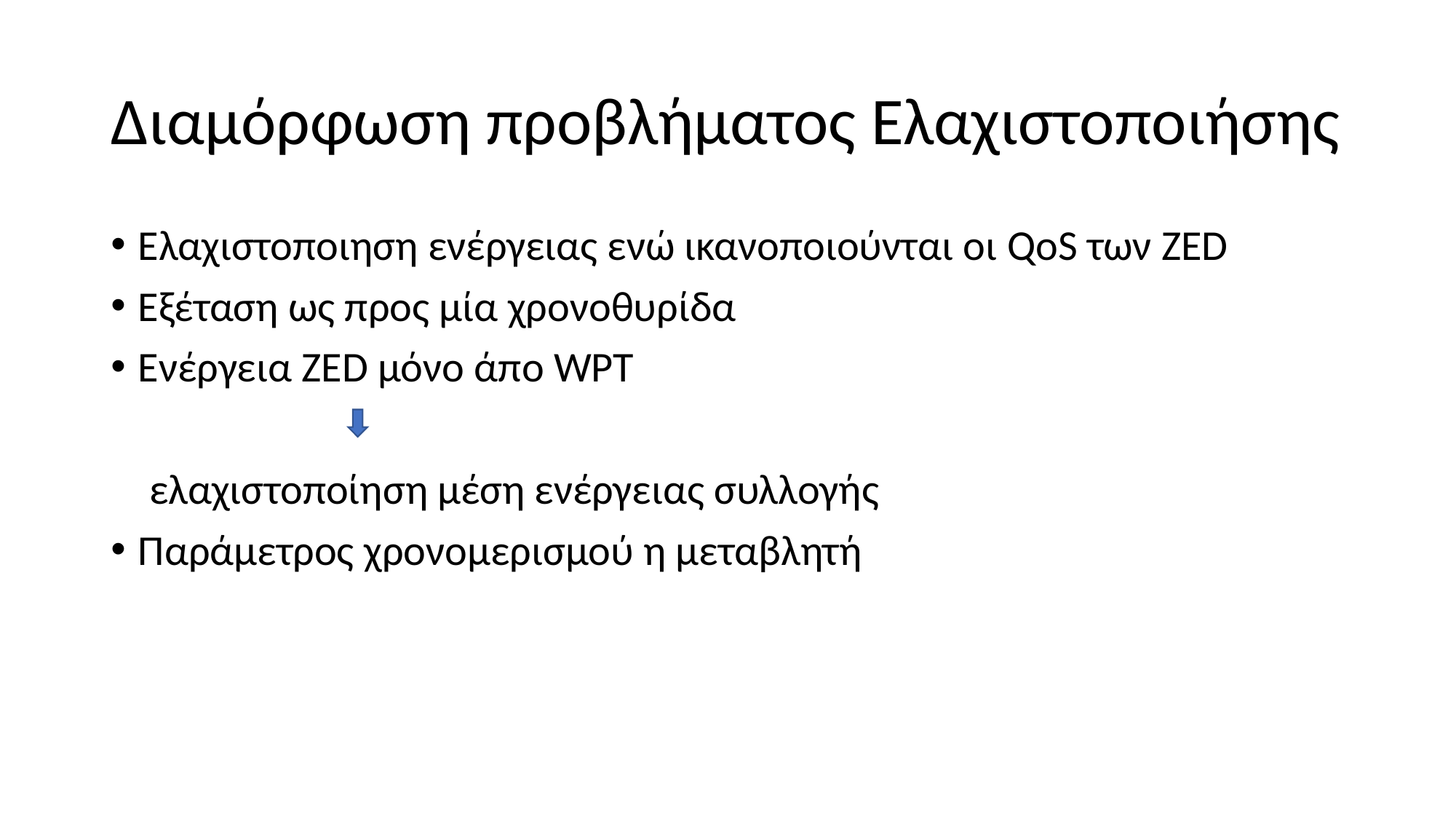

# Διαμόρφωση προβλήματος Ελαχιστοποιήσης
Ελαχιστοποιηση ενέργειας ενώ ικανοποιούνται οι QoS των ZED
Εξέταση ως προς μία χρονοθυρίδα
Ενέργεια ZED μόνο άπο WPT

    ελαχιστοποίηση μέση ενέργειας συλλογής
Παράμετρος χρονομερισμού η μεταβλητή